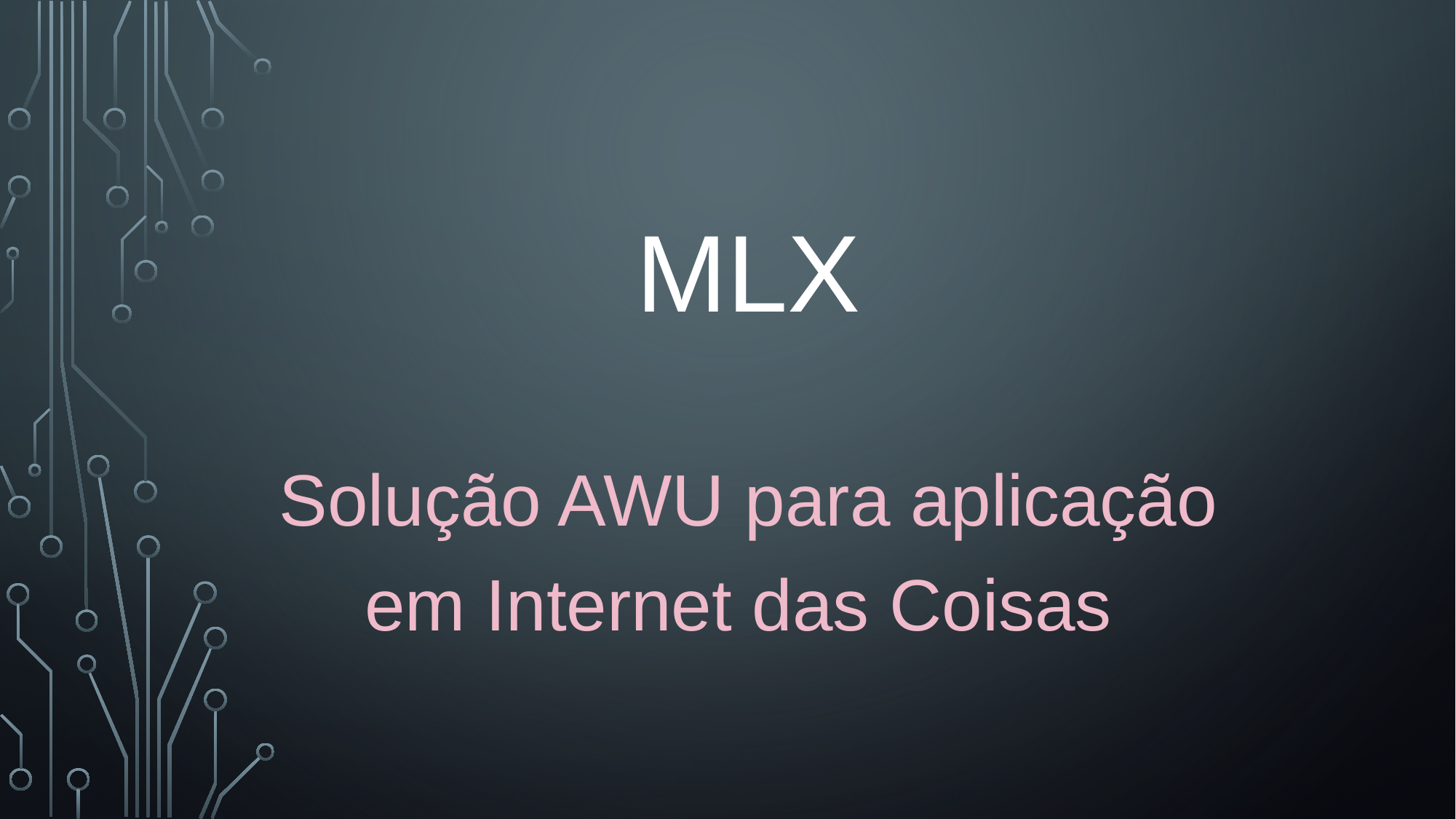

# MLX
Solução AWU para aplicação em Internet das Coisas